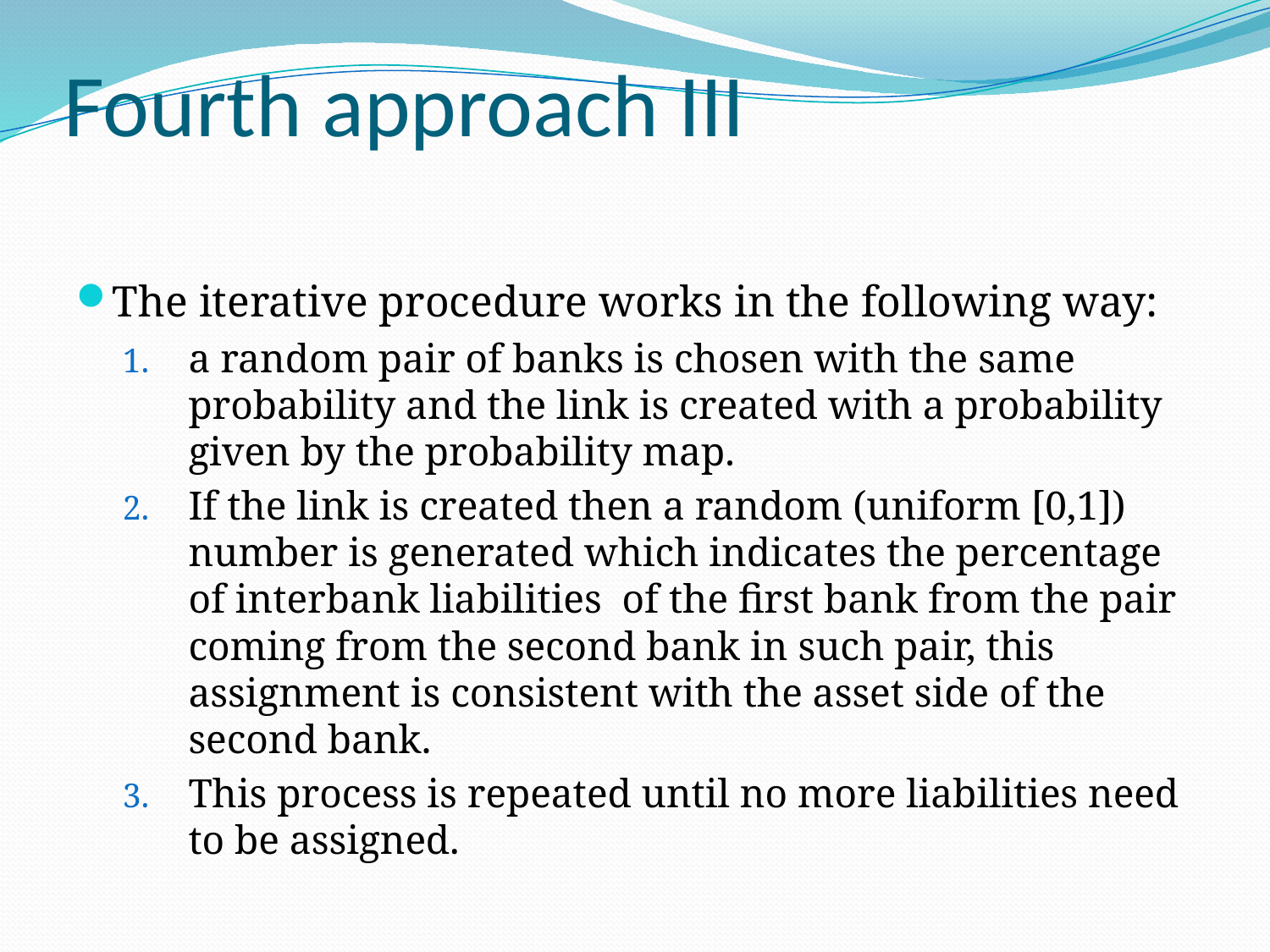

# Fourth approach III
The iterative procedure works in the following way:
a random pair of banks is chosen with the same probability and the link is created with a probability given by the probability map.
If the link is created then a random (uniform [0,1]) number is generated which indicates the percentage of interbank liabilities  of the first bank from the pair coming from the second bank in such pair, this assignment is consistent with the asset side of the second bank.
This process is repeated until no more liabilities need to be assigned.